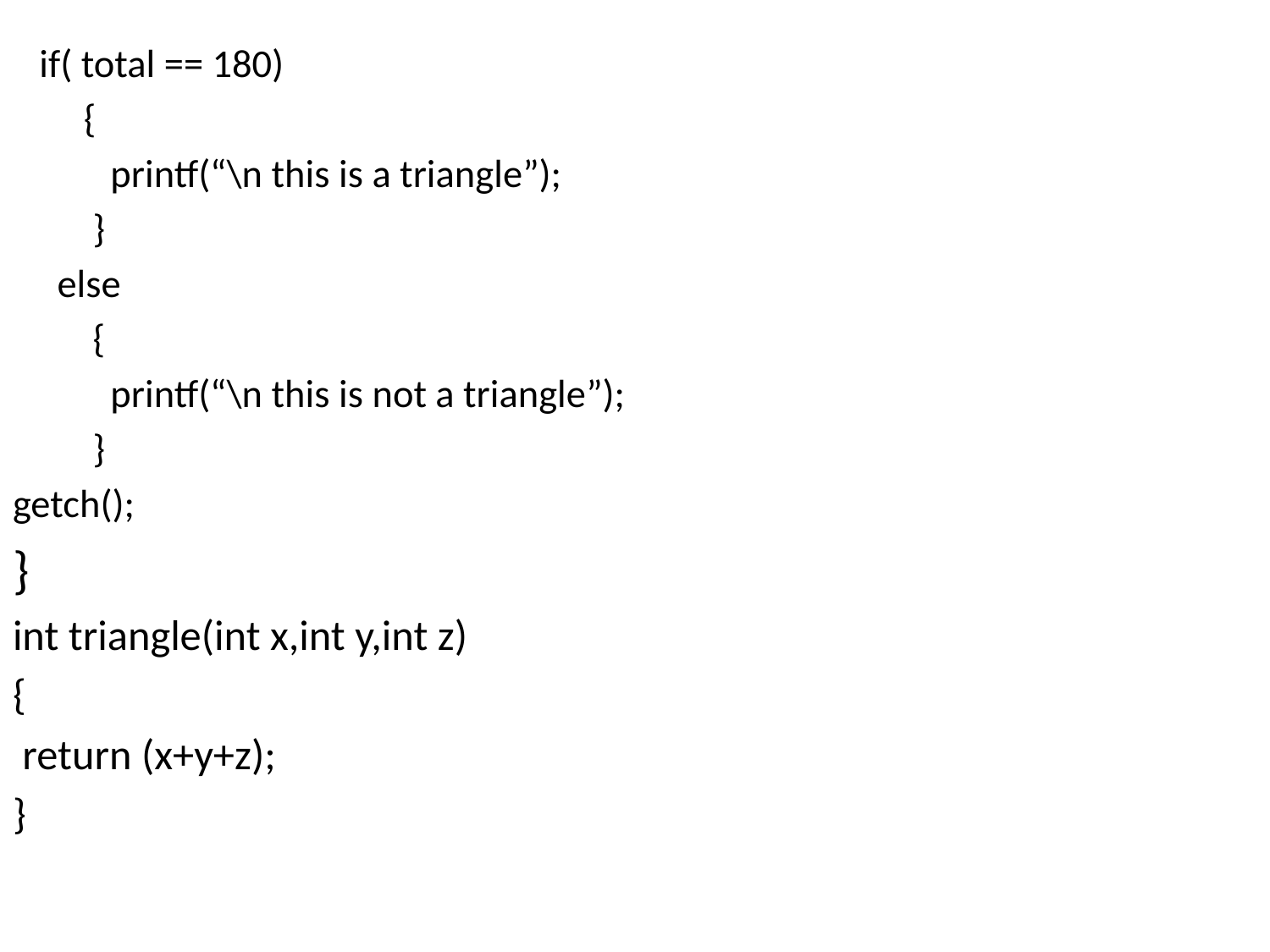

if( total == 180)
        {
           printf(“\n this is a triangle”);
         }
     else
         {
           printf(“\n this is not a triangle”);
         }
getch();
}
int triangle(int x,int y,int z)
{
 return (x+y+z);
}